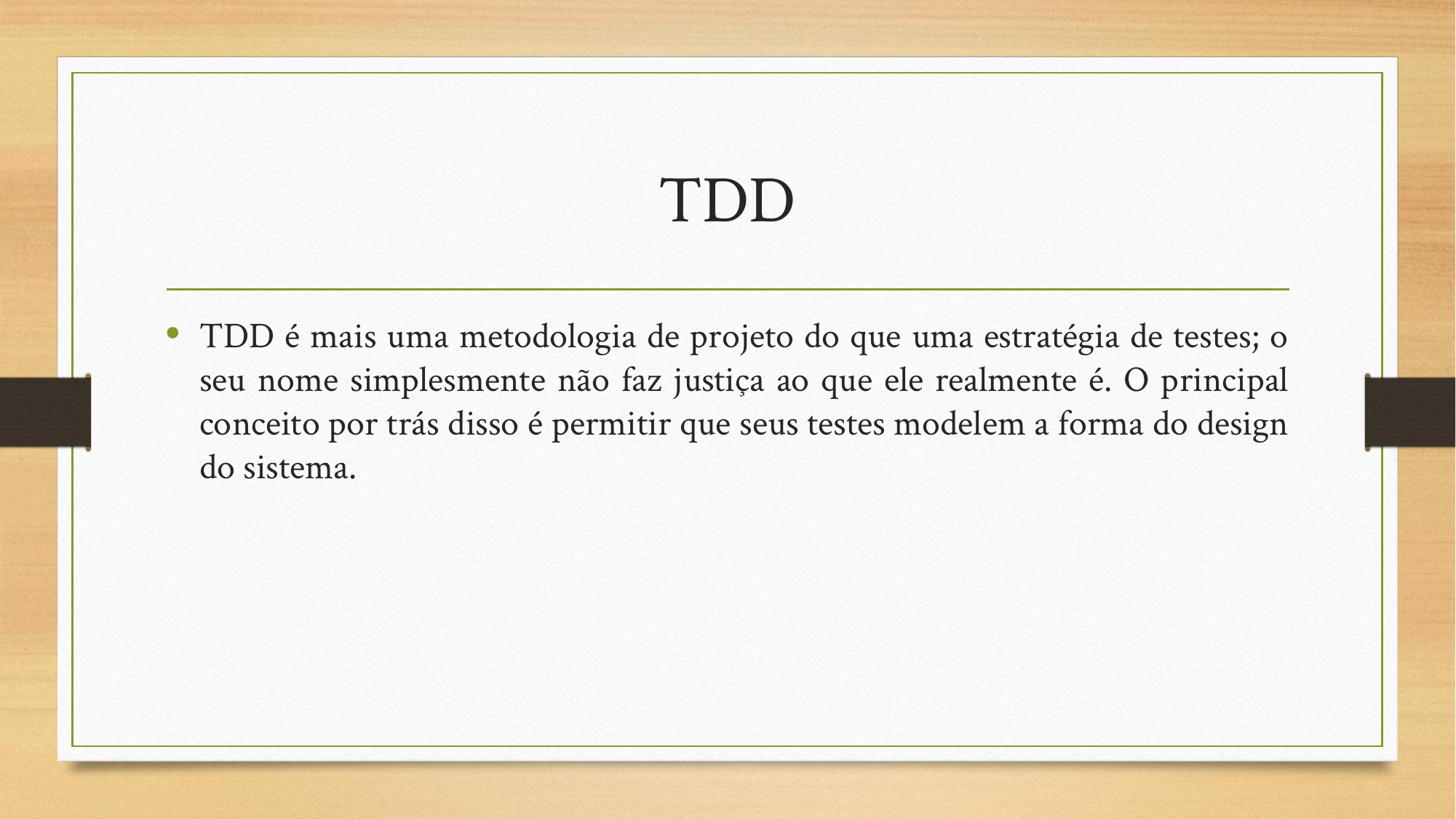

# TDD
TDD é mais uma metodologia de projeto do que uma estratégia de testes; o seu nome simplesmente não faz justiça ao que ele realmente é. O principal conceito por trás disso é permitir que seus testes modelem a forma do design do sistema.